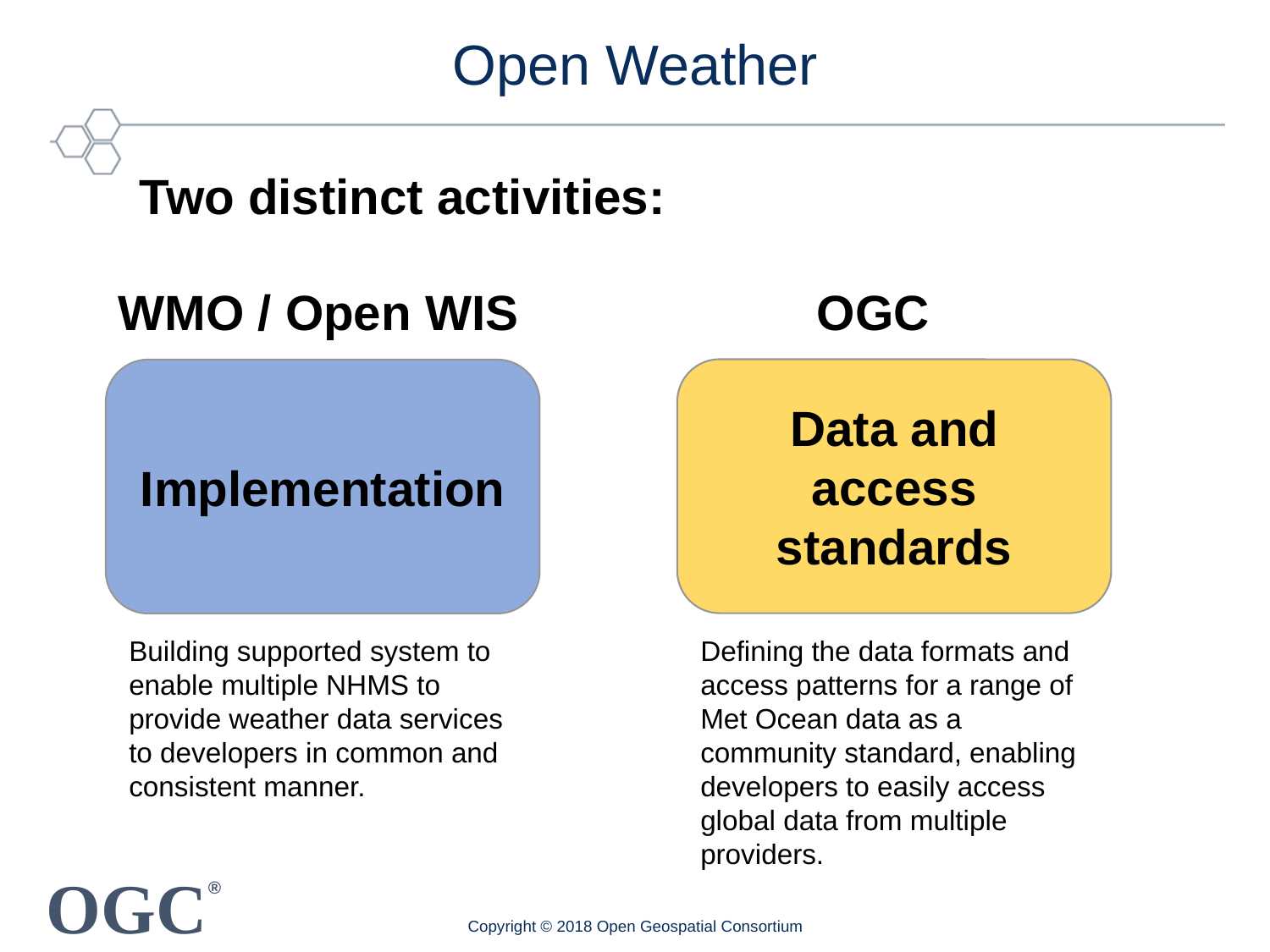

# Open Weather
Two distinct activities:
WMO / Open WIS
OGC
Data and access standards
Implementation
Building supported system to enable multiple NHMS to provide weather data services to developers in common and consistent manner.
Defining the data formats and access patterns for a range of Met Ocean data as a community standard, enabling developers to easily access global data from multiple providers.
Copyright © 2018 Open Geospatial Consortium